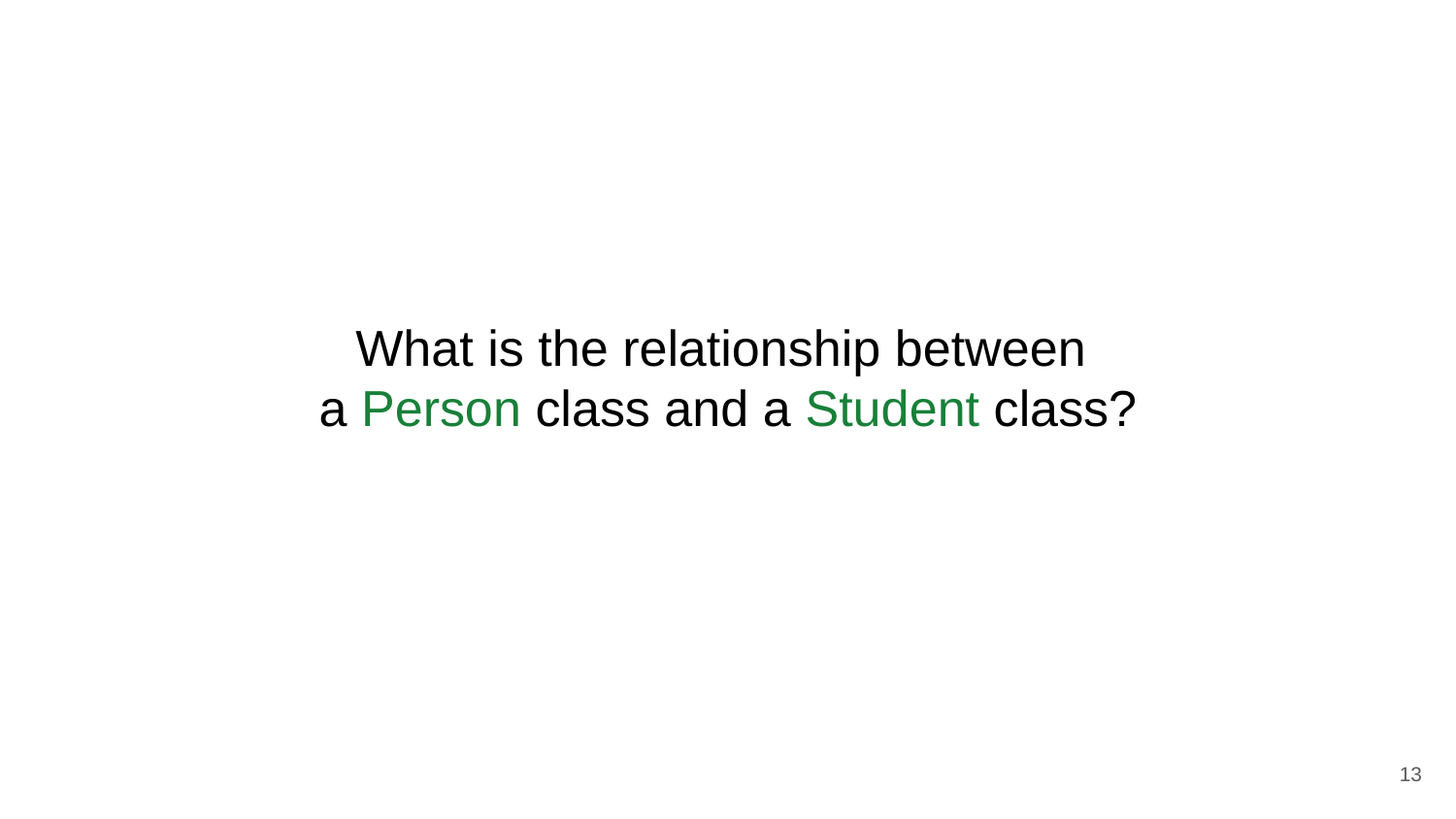

# What is the relationship between a Person class and a Student class?
13